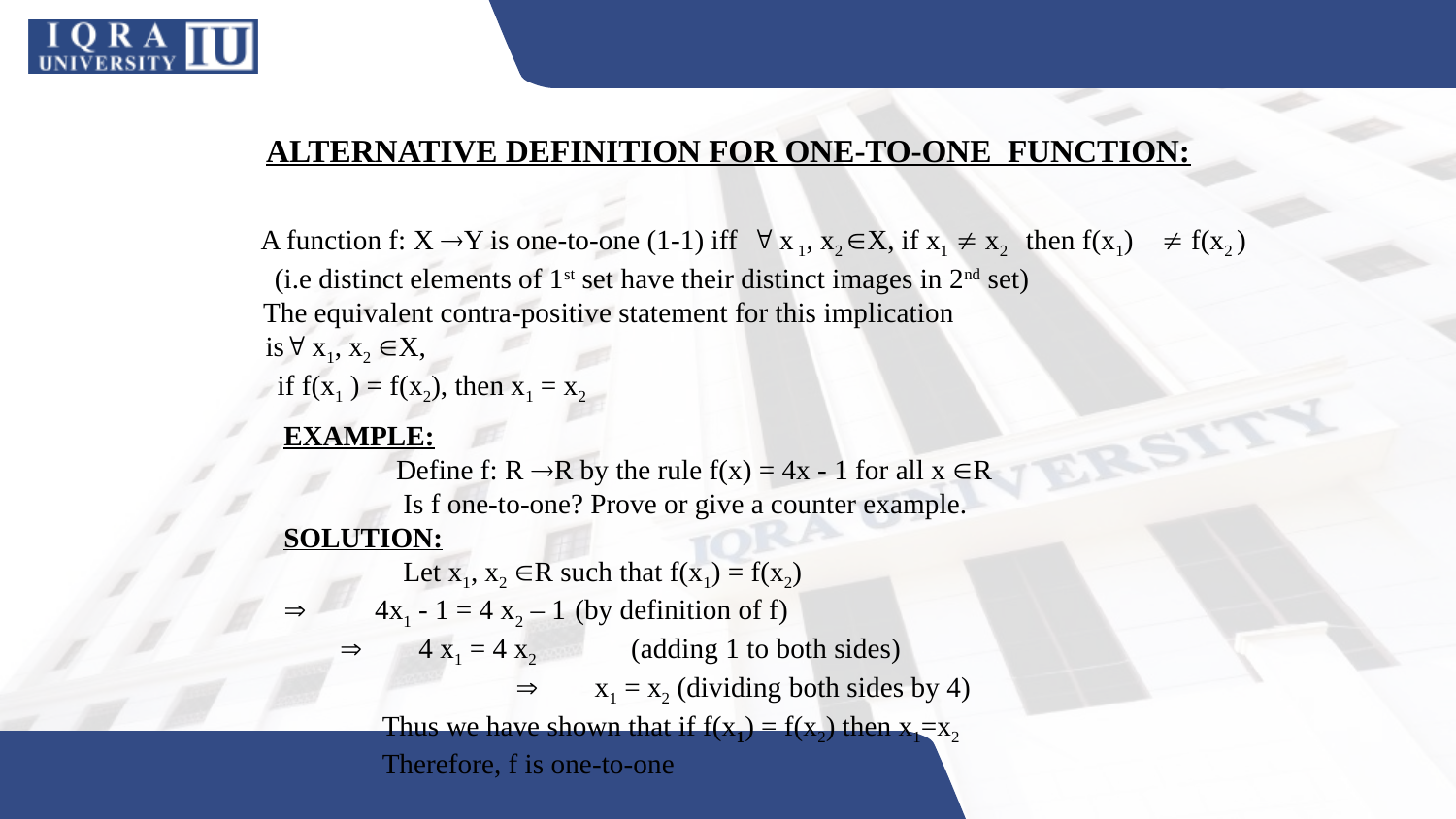

ALTERNATIVE DEFINITION FOR ONE-TO-ONE  FUNCTION:
A function f: X →Y is one-to-one (1-1) iff  ∀ x 1, x2 ∈X, if x1 ≠ x2   then f(x1)    ≠ f(x2 )   (i.e distinct elements of 1st set have their distinct images in 2nd set)
               The equivalent contra-positive statement for this implication     		        		     is∀ x1, x2 ∈X,
                 if f(x1 ) = f(x2), then x1 = x2
EXAMPLE:
                Define f: R →R by the rule f(x) = 4x - 1 for all x ∈R
                 Is f one-to-one? Prove or give a counter example.
SOLUTION:
                 Let x1, x2 ∈R such that f(x1) = f(x2)
⇒	4x1 - 1 = 4 x2 – 1	(by definition of f)
        ⇒        4 x1 = 4 x2	        (adding 1 to both sides)
                                 ⇒        x1 = x2 (dividing both sides by 4)
              Thus we have shown that if f(x1) = f(x2) then x1=x2
              Therefore, f is one-to-one